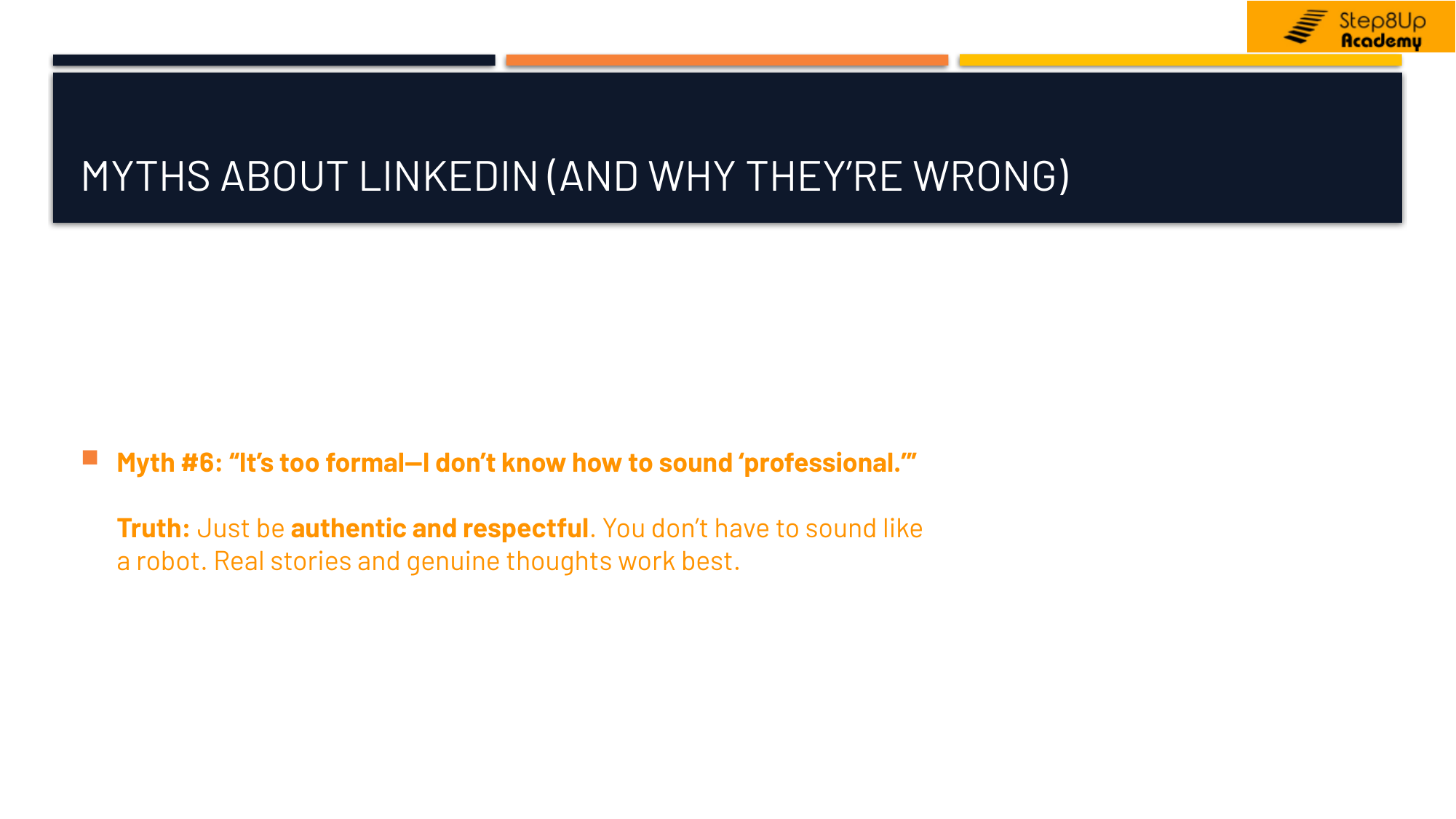

# Myths About LinkedIn (And Why They’re Wrong)
Myth #6: “It’s too formal—I don’t know how to sound ‘professional.’”
Truth: Just be authentic and respectful. You don’t have to sound like a robot. Real stories and genuine thoughts work best.